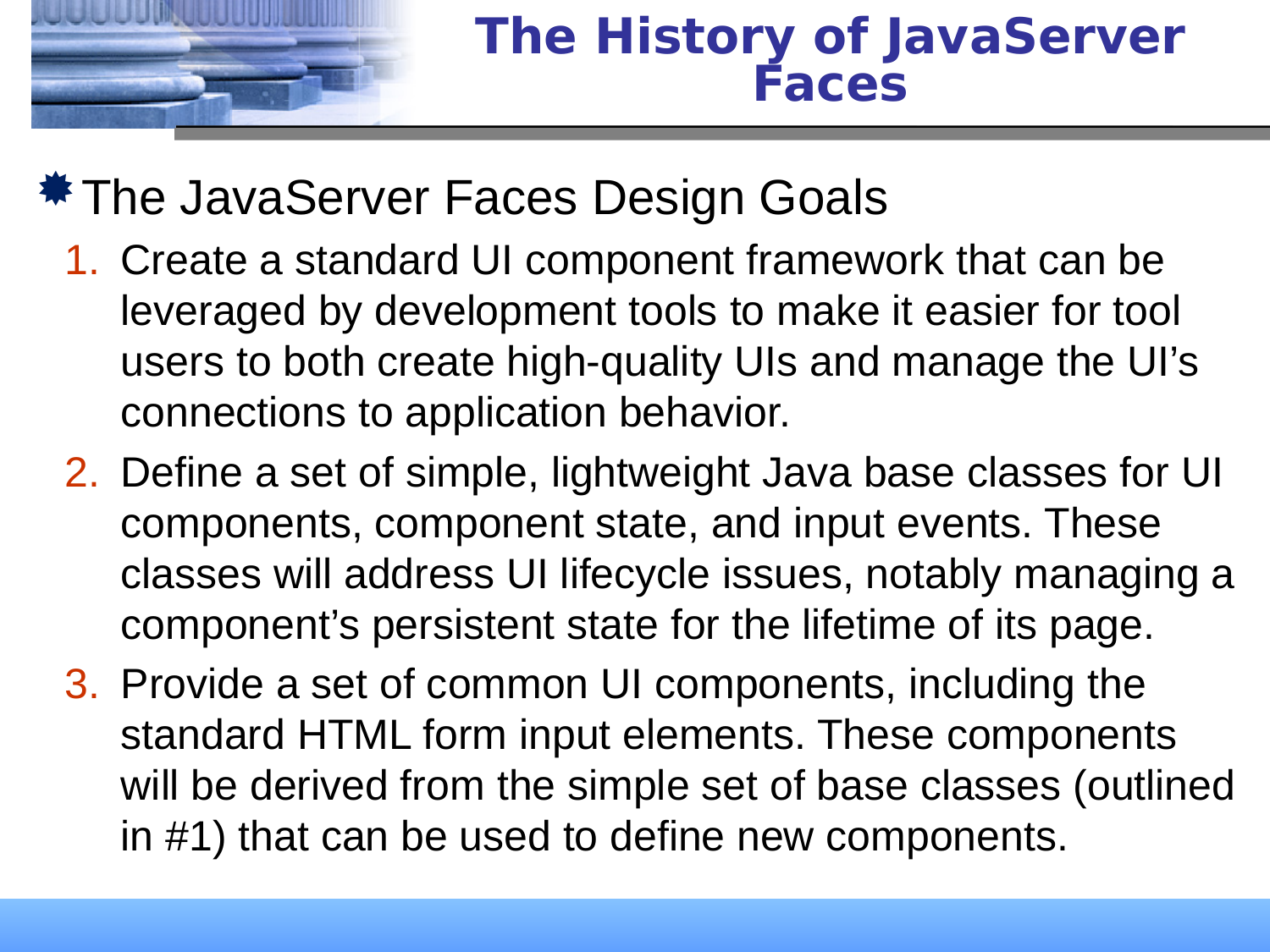

# The History of JavaServer Faces
The JavaServer Faces Design Goals
Create a standard UI component framework that can be leveraged by development tools to make it easier for tool users to both create high-quality UIs and manage the UI’s connections to application behavior.
Define a set of simple, lightweight Java base classes for UI components, component state, and input events. These classes will address UI lifecycle issues, notably managing a component’s persistent state for the lifetime of its page.
Provide a set of common UI components, including the standard HTML form input elements. These components will be derived from the simple set of base classes (outlined in #1) that can be used to define new components.